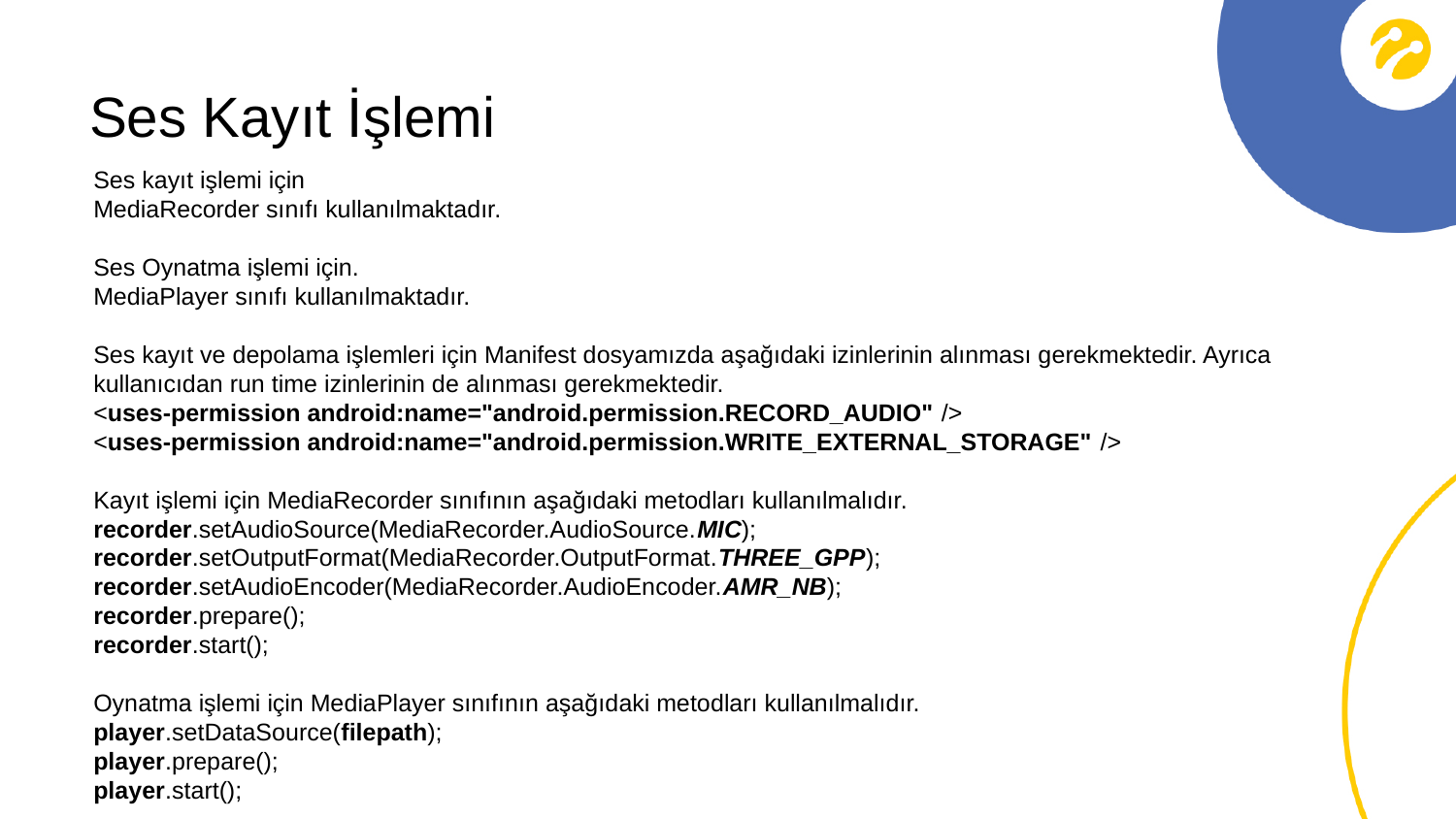

Ses Kayıt İşlemi
Ses kayıt işlemi için
MediaRecorder sınıfı kullanılmaktadır.

Ses Oynatma işlemi için.
MediaPlayer sınıfı kullanılmaktadır.

Ses kayıt ve depolama işlemleri için Manifest dosyamızda aşağıdaki izinlerinin alınması gerekmektedir. Ayrıca
kullanıcıdan run time izinlerinin de alınması gerekmektedir.
<uses-permission android:name="android.permission.RECORD_AUDIO" />
<uses-permission android:name="android.permission.WRITE_EXTERNAL_STORAGE" />

Kayıt işlemi için MediaRecorder sınıfının aşağıdaki metodları kullanılmalıdır.
recorder.setAudioSource(MediaRecorder.AudioSource.MIC);
recorder.setOutputFormat(MediaRecorder.OutputFormat.THREE_GPP);
recorder.setAudioEncoder(MediaRecorder.AudioEncoder.AMR_NB);
recorder.prepare();
recorder.start();

Oynatma işlemi için MediaPlayer sınıfının aşağıdaki metodları kullanılmalıdır.
player.setDataSource(filepath);
player.prepare();
player.start();